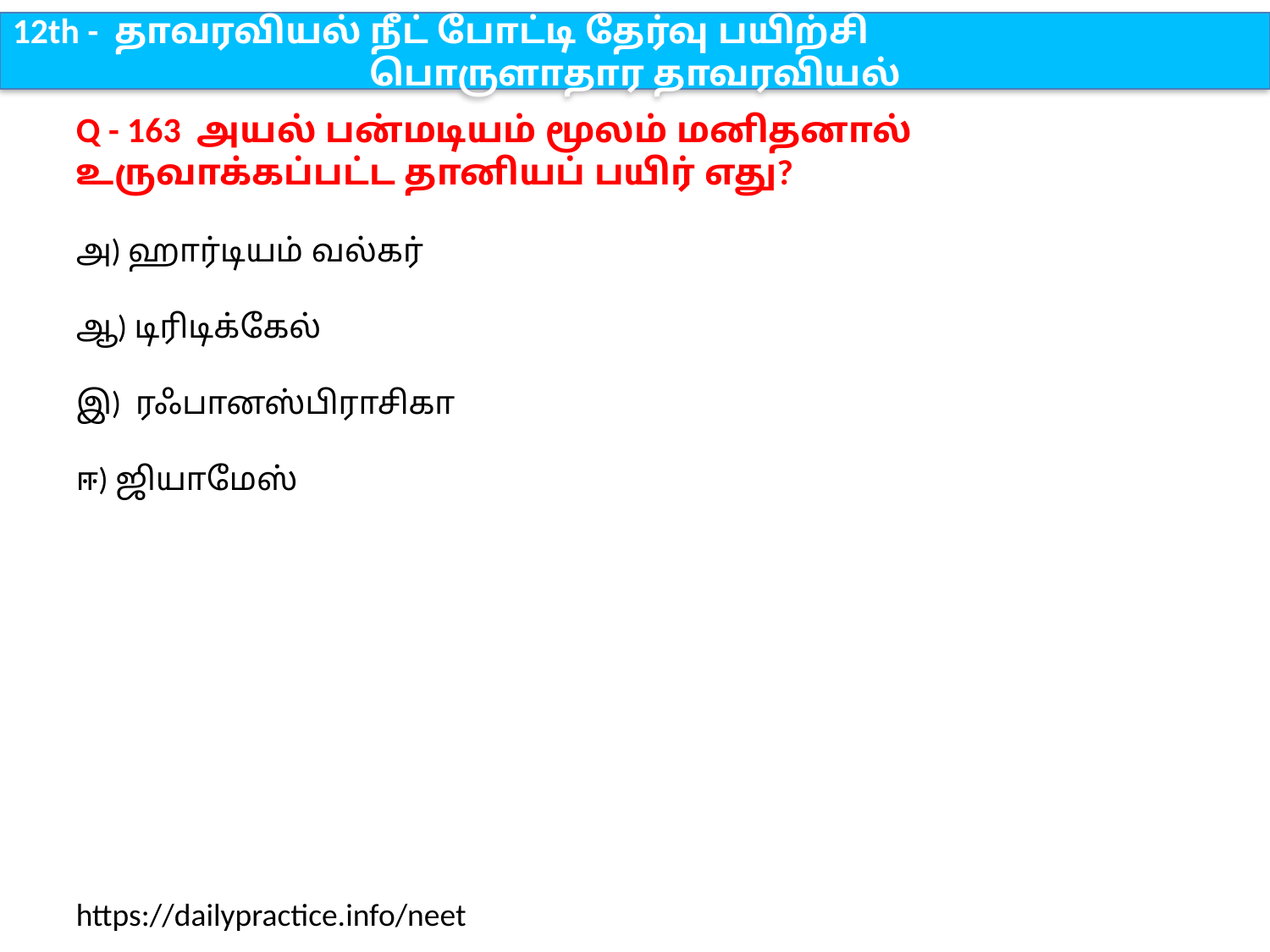

12th -  தாவரவியல் நீட் போட்டி தேர்வு பயிற்சி
பொருளாதார தாவரவியல்

Q - 163  அயல் பன்மடியம் மூலம் மனிதனால் உருவாக்கப்பட்ட தானியப் பயிர் எது?

அ) ஹார்டியம் வல்கர்

ஆ) டிரிடிக்கேல்

இ)  ரஃபானஸ்பிராசிகா

ஈ) ஜியாமேஸ்
https://dailypractice.info/neet